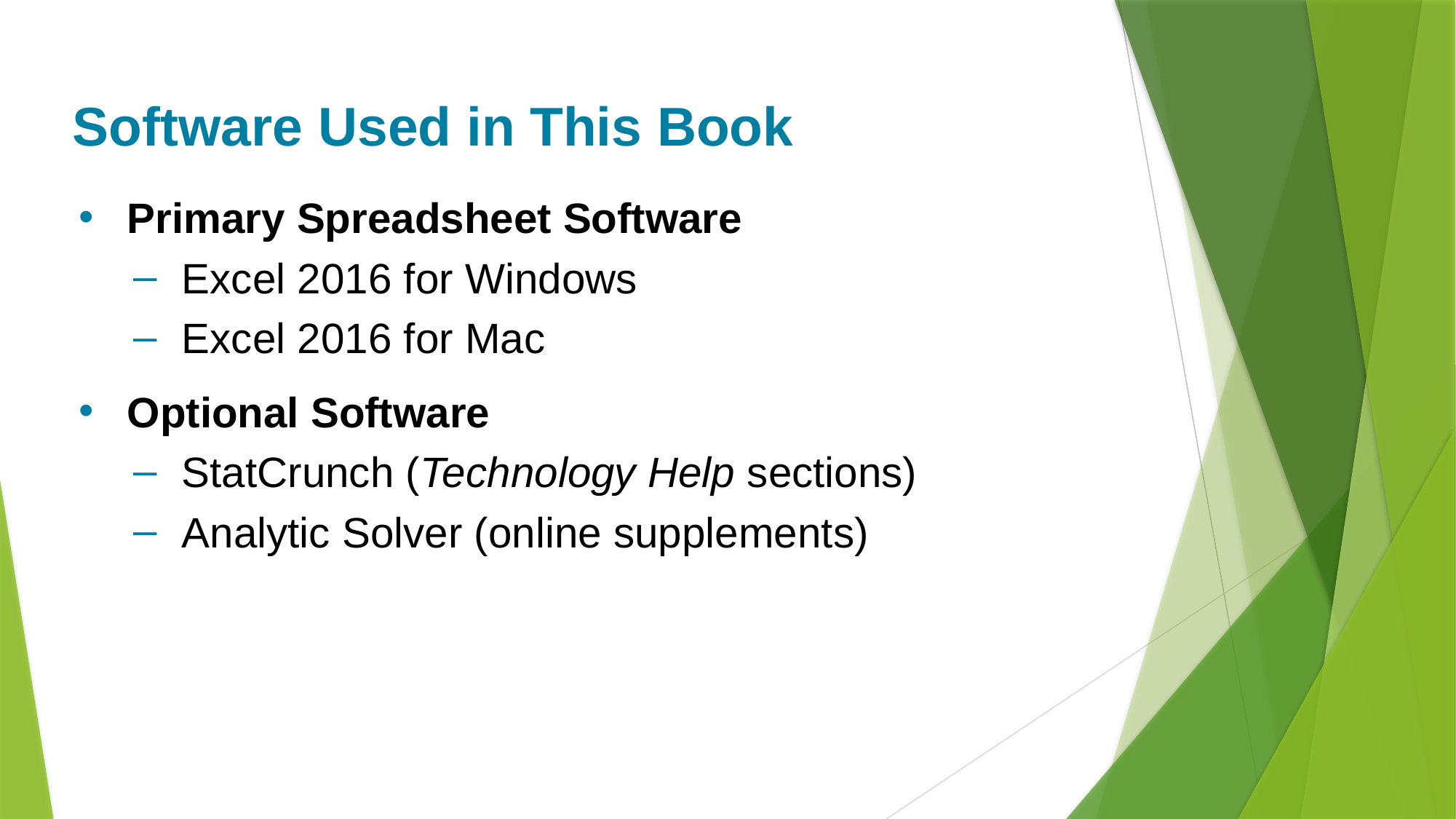

# Software Used in This Book
Primary Spreadsheet Software
Excel 2016 for Windows
Excel 2016 for Mac
Optional Software
StatCrunch (Technology Help sections)
Analytic Solver (online supplements)